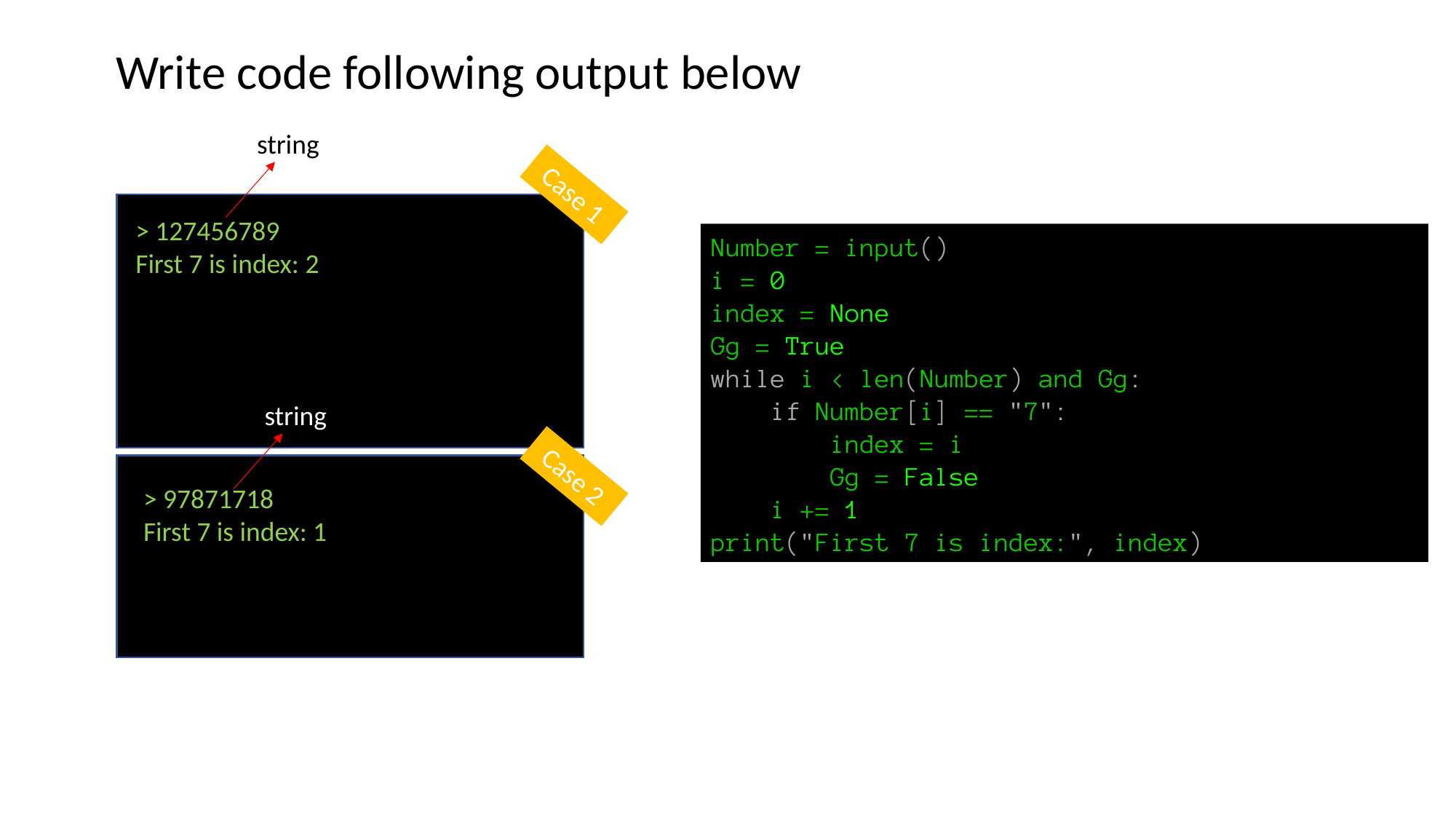

Write code following output below
string
Case 1

> 127456789
First 7 is index: 2
Number = input()
i = 0
index = None
Gg = True
while i < len(Number) and Gg:
    if Number[i] == "7":
        index = i
        Gg = False
    i += 1
print("First 7 is index:", index)
string
Case 2

> 97871718
First 7 is index: 1